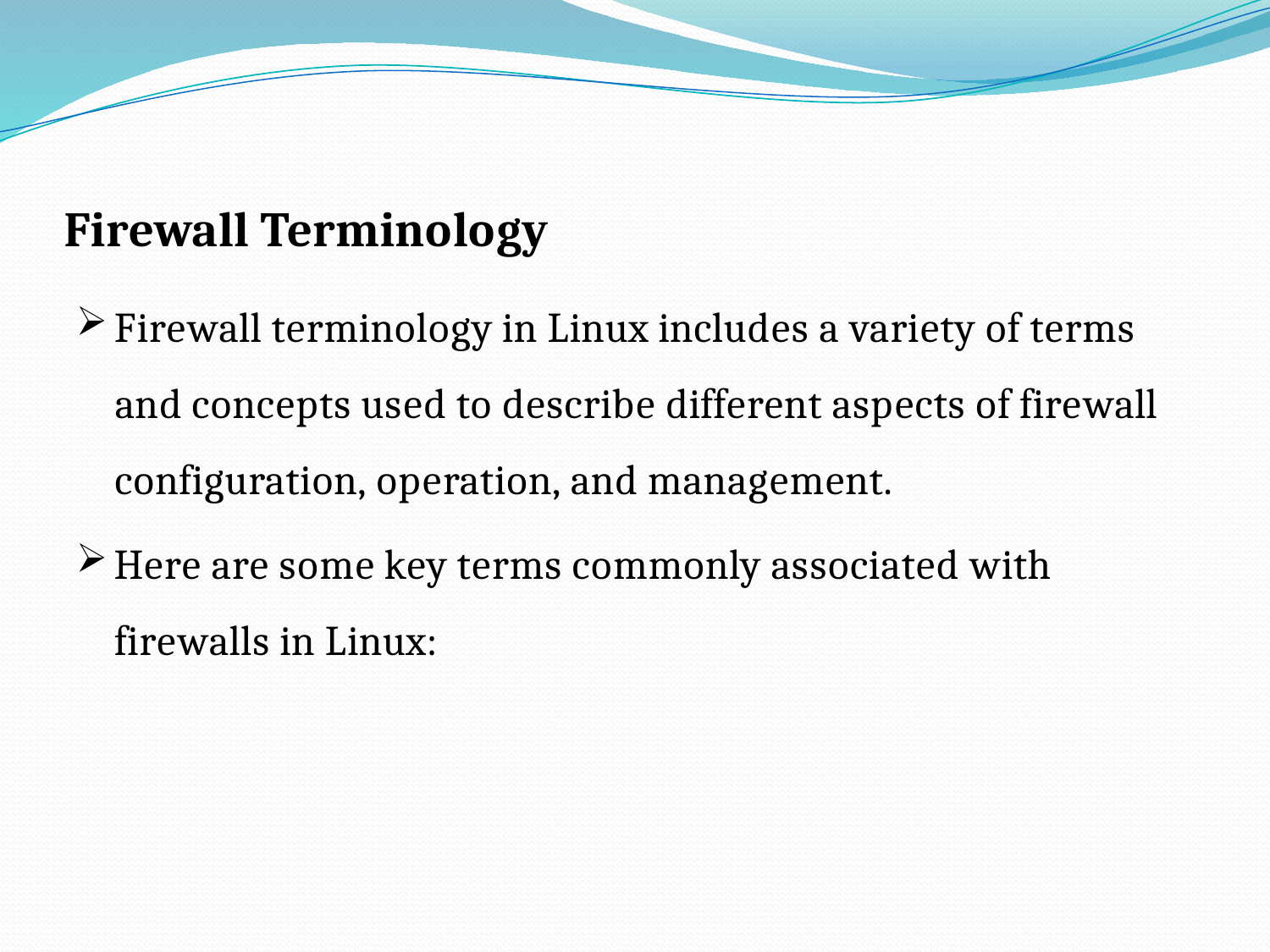

# Firewall Terminology
Firewall terminology in Linux includes a variety of terms and concepts used to describe different aspects of firewall configuration, operation, and management.
Here are some key terms commonly associated with firewalls in Linux: